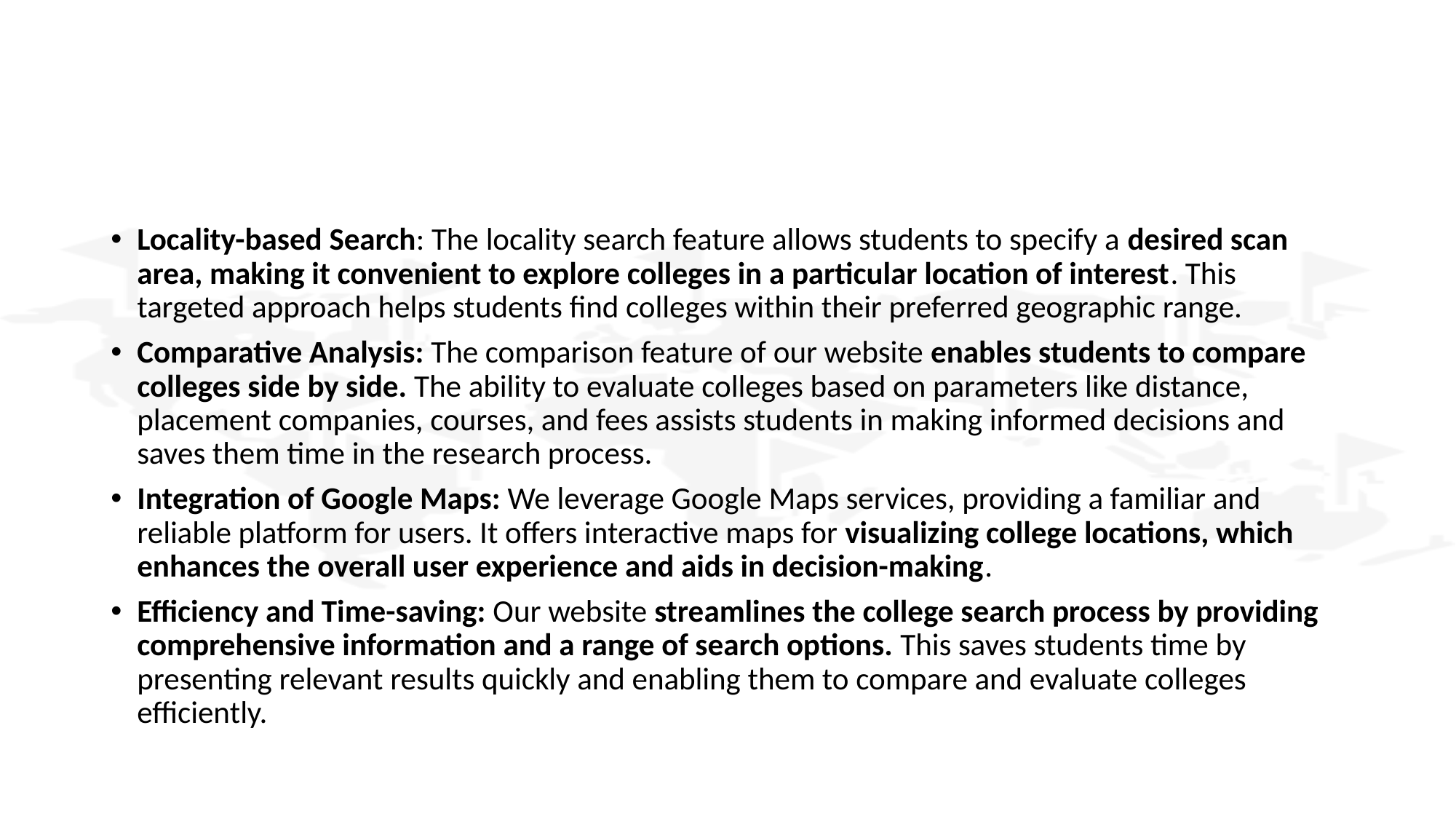

#
Locality-based Search: The locality search feature allows students to specify a desired scan area, making it convenient to explore colleges in a particular location of interest. This targeted approach helps students find colleges within their preferred geographic range.
Comparative Analysis: The comparison feature of our website enables students to compare colleges side by side. The ability to evaluate colleges based on parameters like distance, placement companies, courses, and fees assists students in making informed decisions and saves them time in the research process.
Integration of Google Maps: We leverage Google Maps services, providing a familiar and reliable platform for users. It offers interactive maps for visualizing college locations, which enhances the overall user experience and aids in decision-making.
Efficiency and Time-saving: Our website streamlines the college search process by providing comprehensive information and a range of search options. This saves students time by presenting relevant results quickly and enabling them to compare and evaluate colleges efficiently.